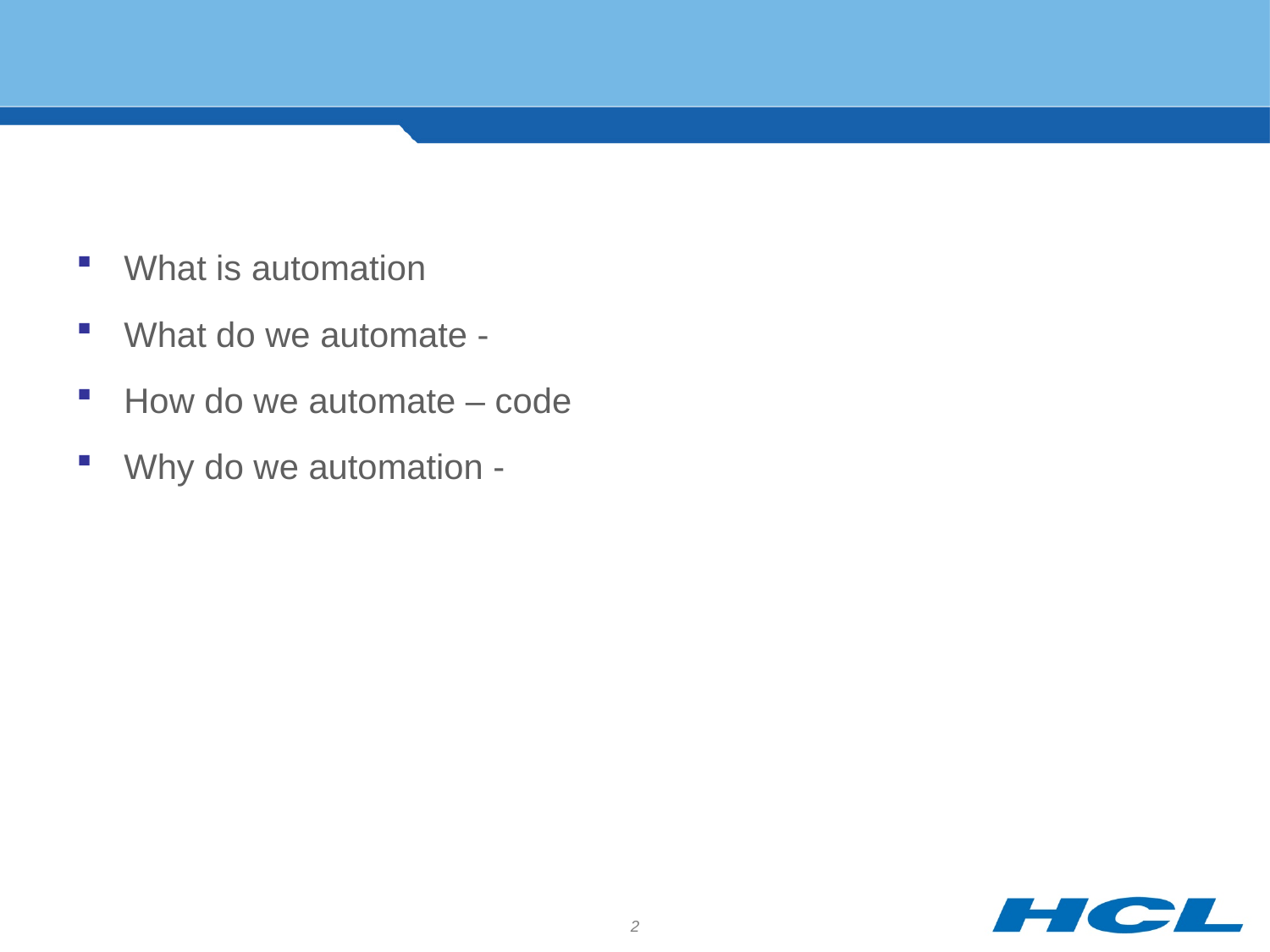

#
What is automation
What do we automate -
How do we automate – code
Why do we automation -

2